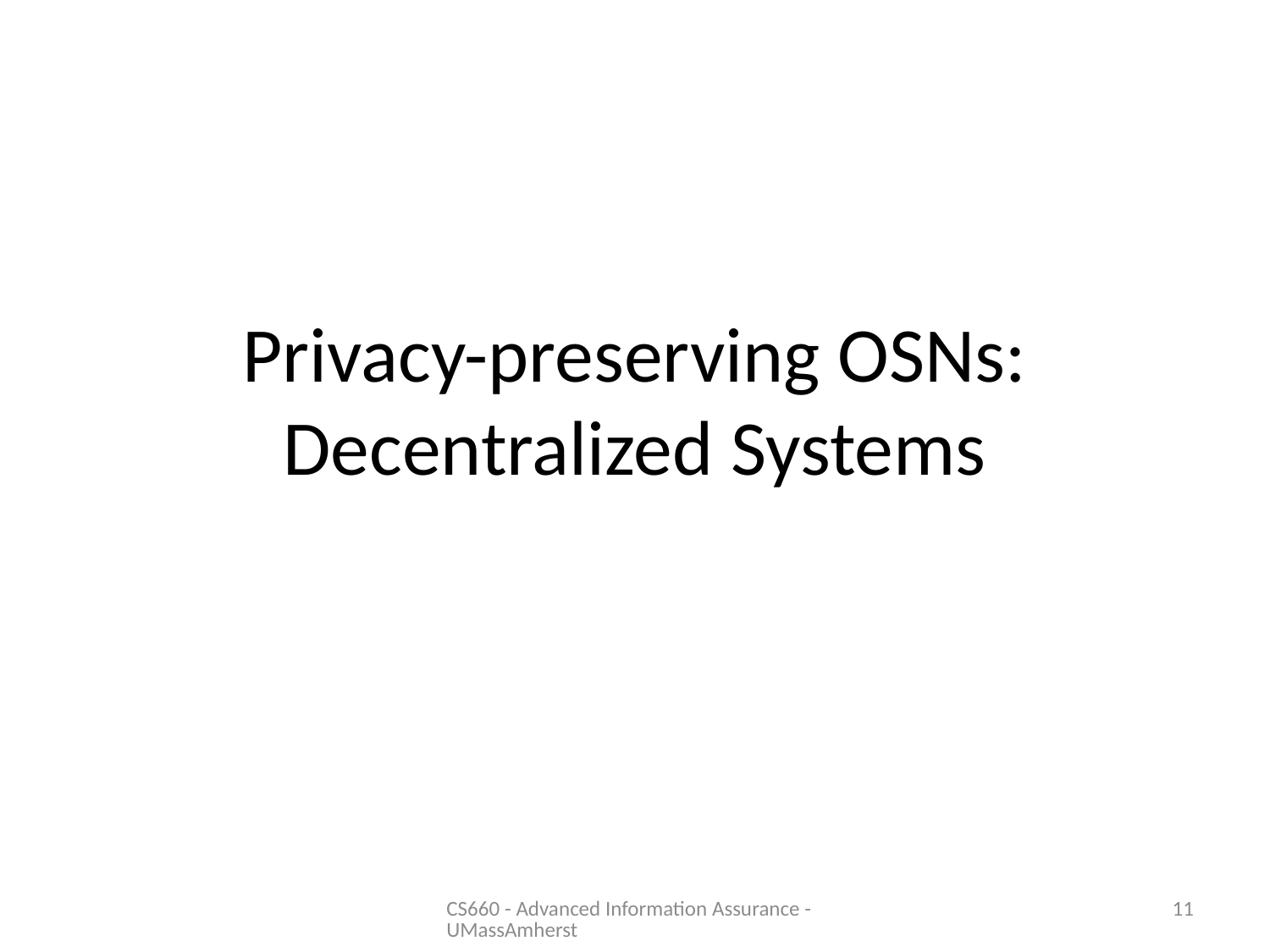

# Privacy-preserving OSNs: Decentralized Systems

CS660 - Advanced Information Assurance - UMassAmherst
11